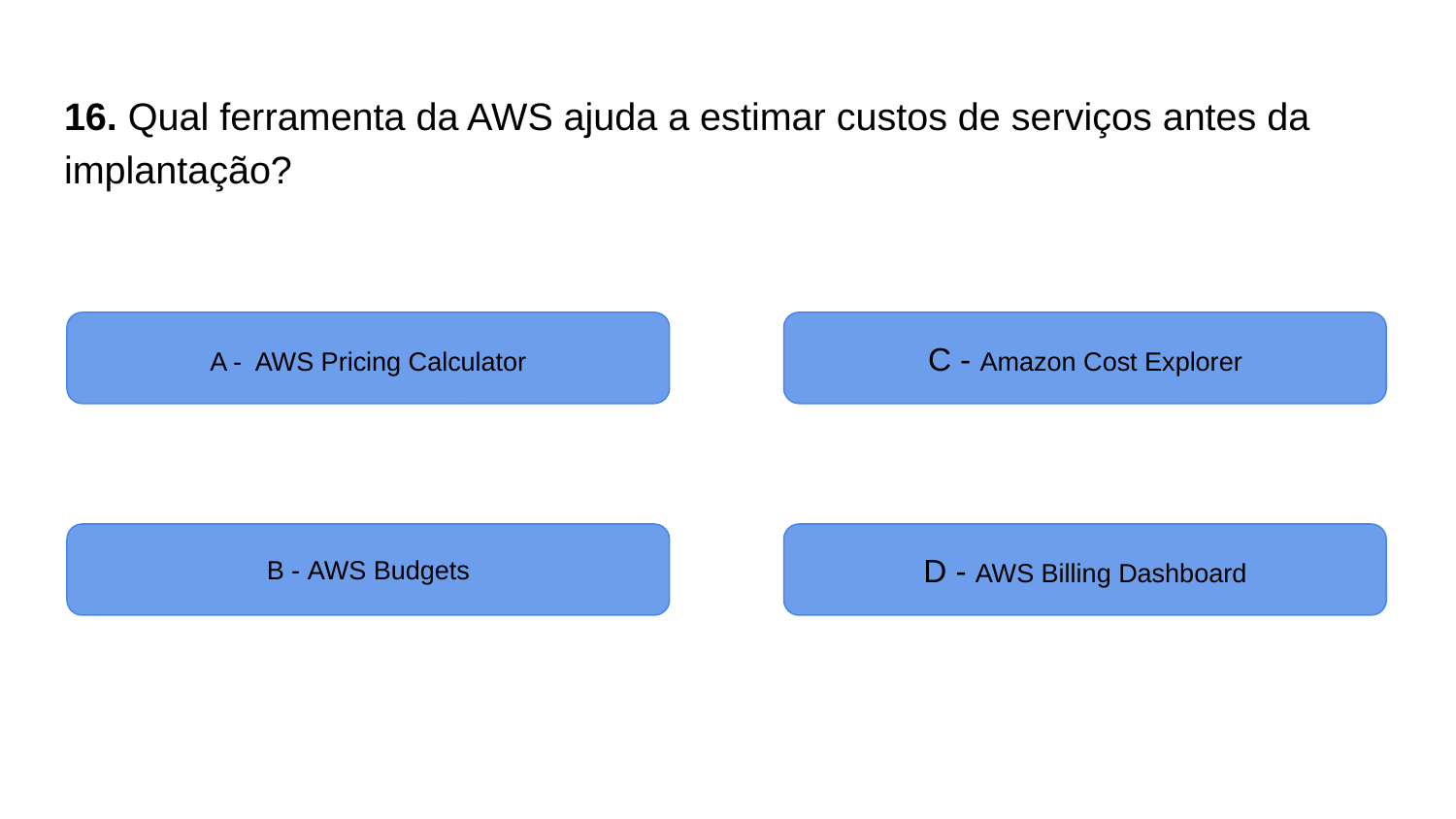

# 16. Qual ferramenta da AWS ajuda a estimar custos de serviços antes da implantação?

A -  AWS Pricing Calculator
C - Amazon Cost Explorer
B - AWS Budgets
D - AWS Billing Dashboard